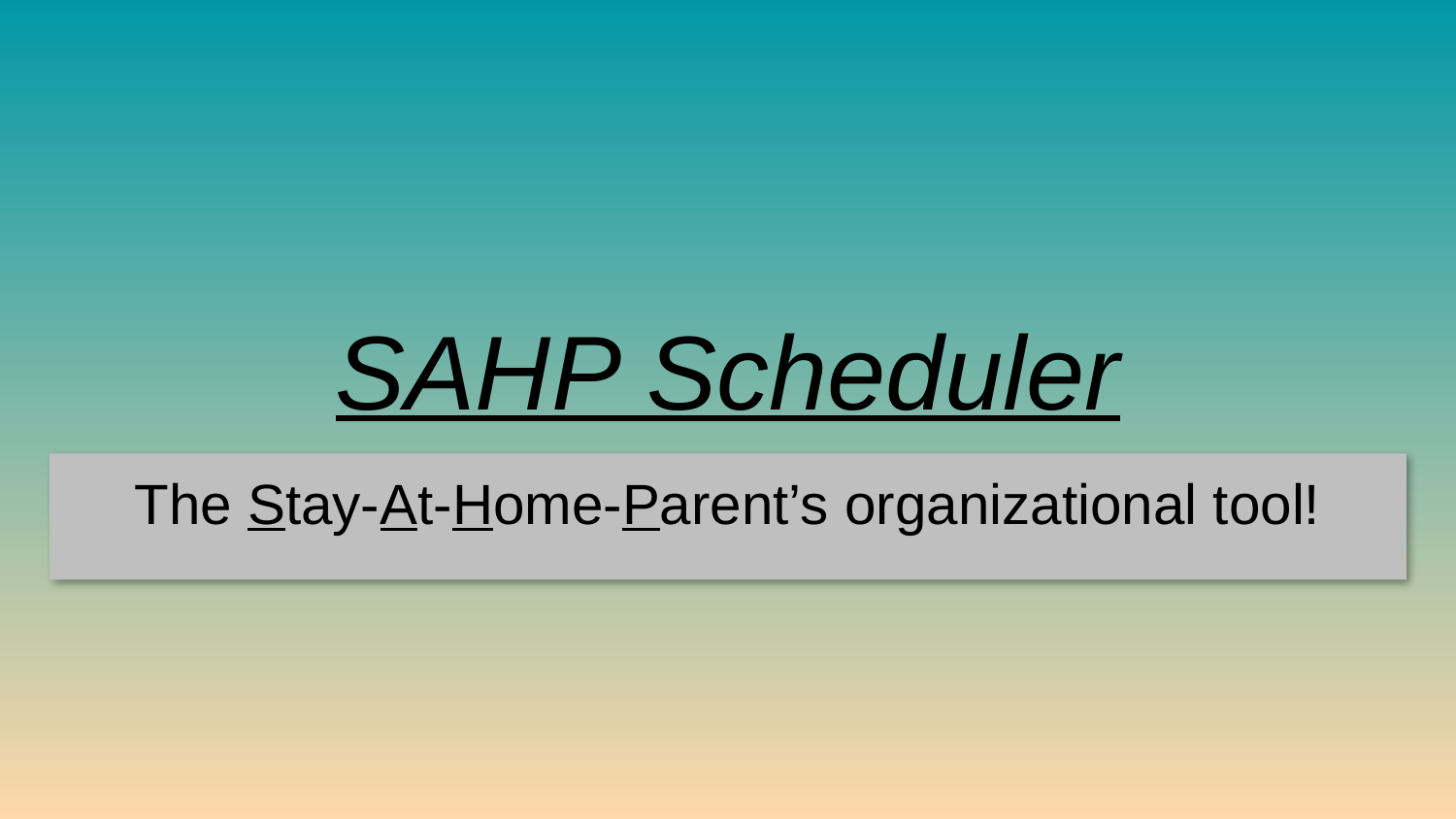

# SAHP Scheduler
The Stay-At-Home-Parent’s organizational tool!